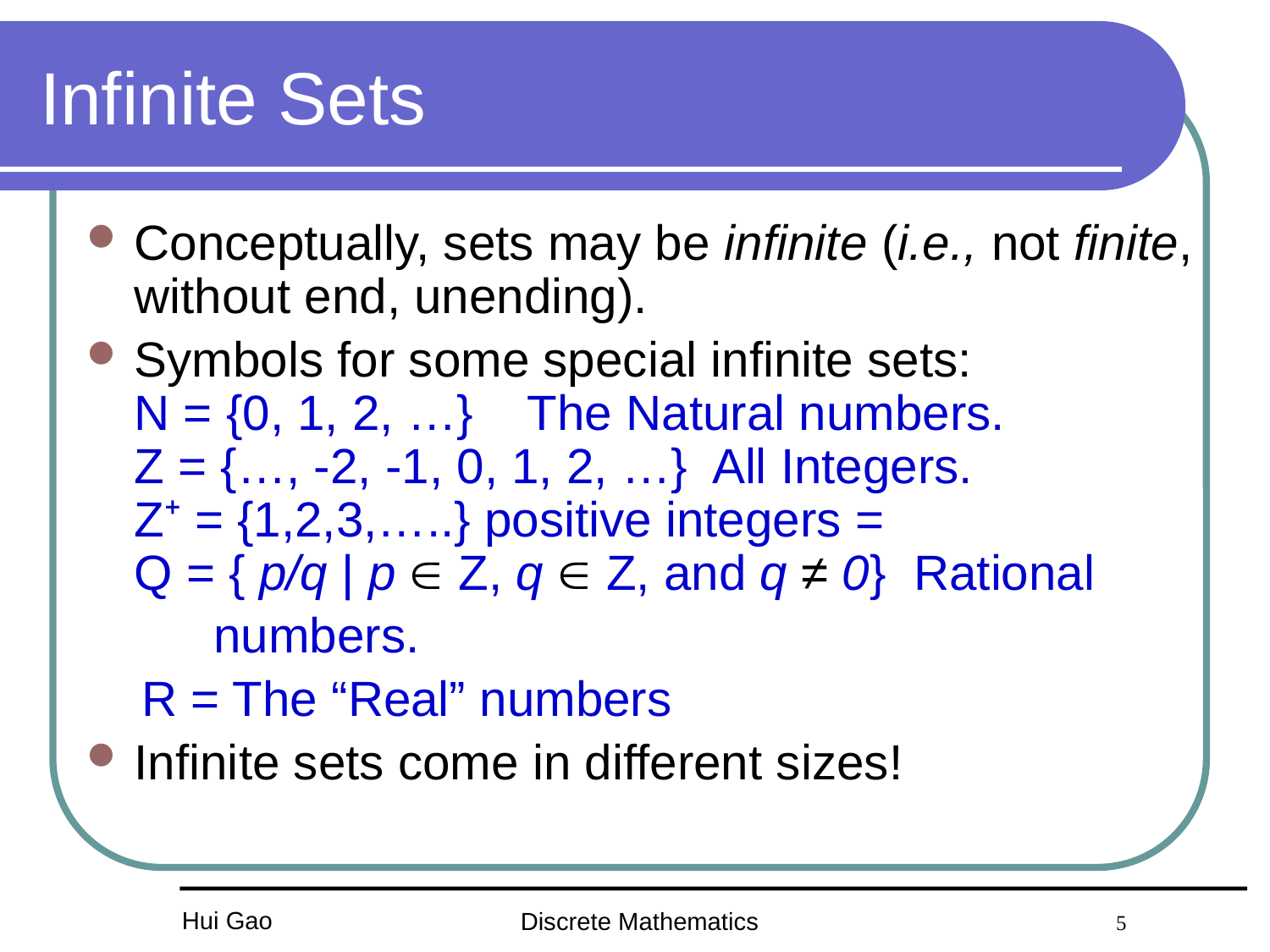

# Infinite Sets
Conceptually, sets may be infinite (i.e., not finite, without end, unending).
Symbols for some special infinite sets:
N = {0, 1, 2, …}    The Natural numbers.
Z = {…, -2, -1, 0, 1, 2, …}  All Integers.
Z⁺ = {1,2,3,…..} positive integers =
Q = { p/q | p ∈ Z, q ∈ Z, and q ≠ 0}  Rational
numbers.
    R = The “Real” numbers
Infinite sets come in different sizes!